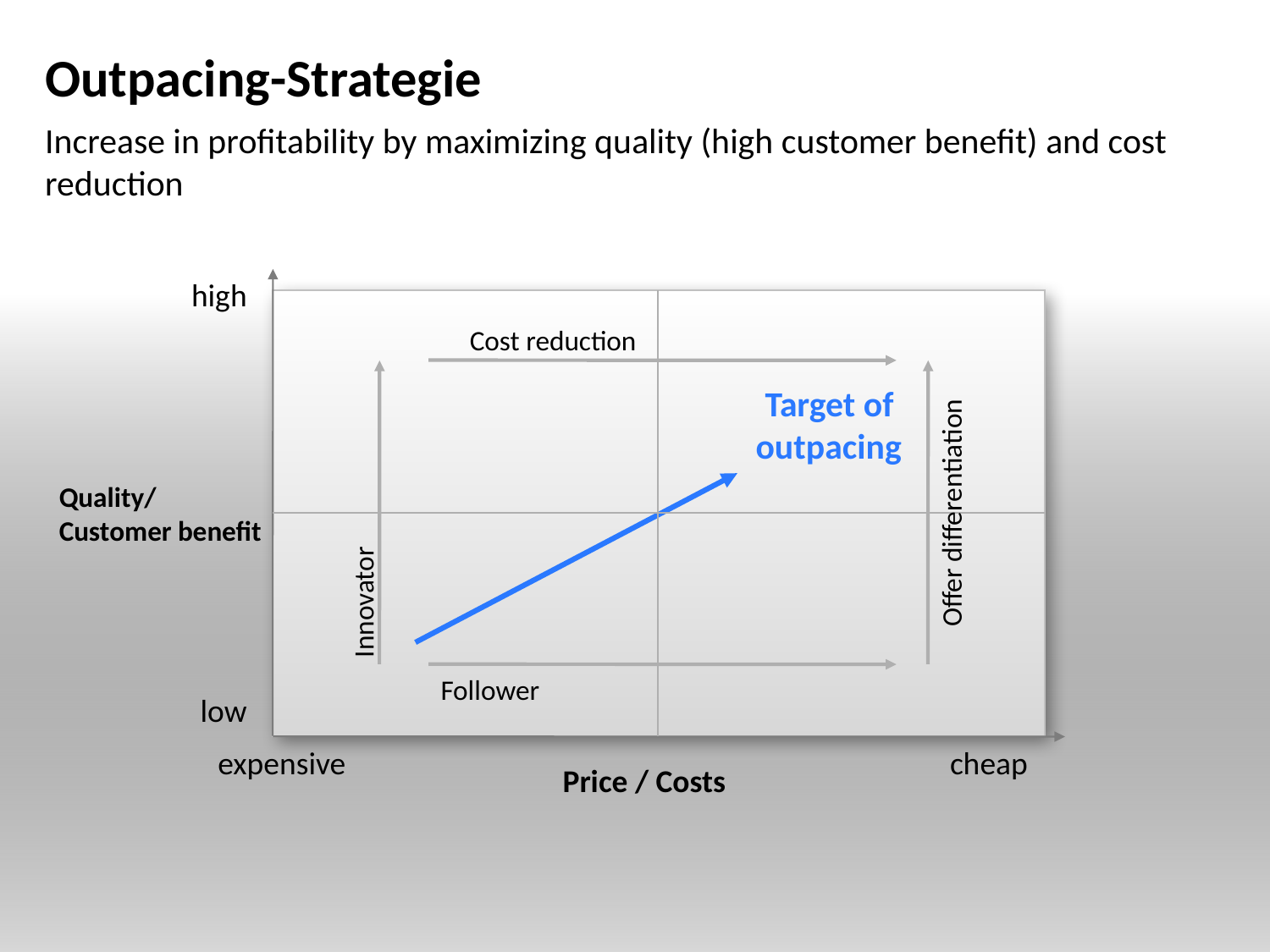

# Outpacing-Strategie
Increase in profitability by maximizing quality (high customer benefit) and cost reduction
high

Cost reduction
Target of
outpacing
Quality/
Customer benefit
Offer differentiation
Innovator
Follower
low
expensive
cheap
Price / Costs